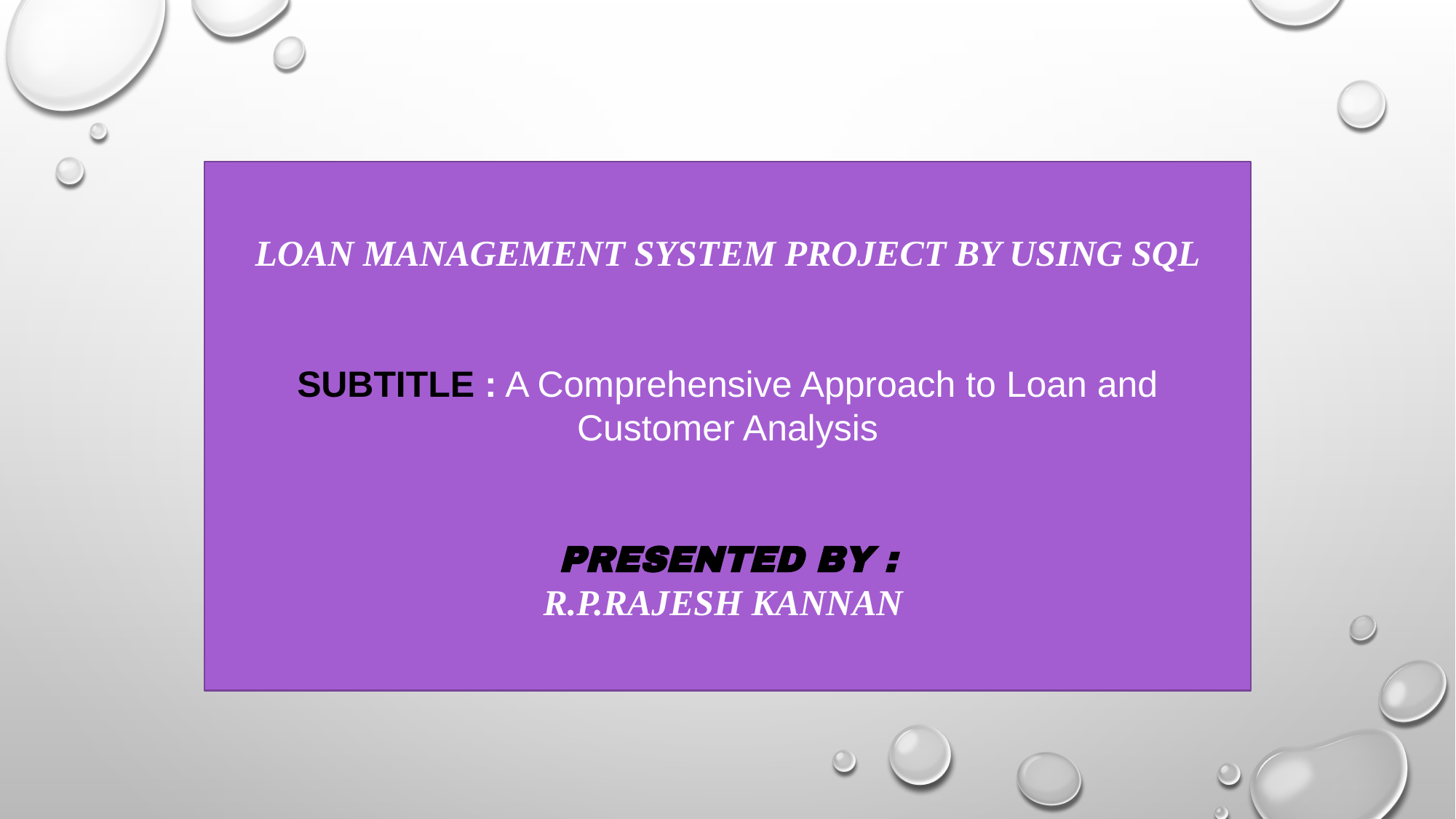

LOAN MANAGEMENT SYSTEM PROJECT BY USING SQL

SUBTITLE : A Comprehensive Approach to Loan and Customer Analysis

PRESENTED BY :
R.P.RAJESH KANNAN